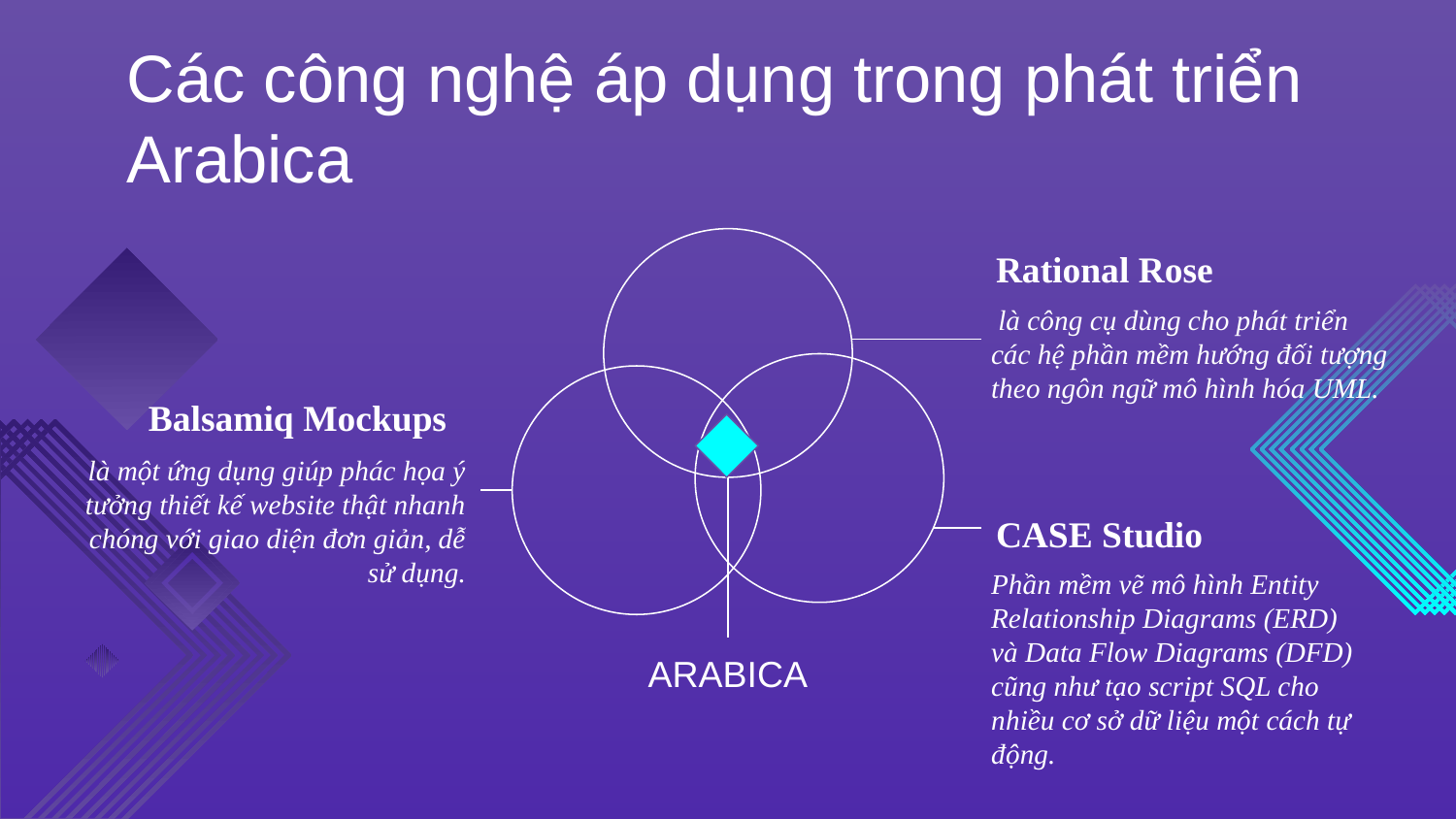

# Các công nghệ áp dụng trong phát triển Arabica
Rational Rose

 là công cụ dùng cho phát triển các hệ phần mềm hướng đối tượng theo ngôn ngữ mô hình hóa UML.

Balsamiq Mockups

là một ứng dụng giúp phác họa ý tưởng thiết kế website thật nhanh chóng với giao diện đơn giản, dễ sử dụng.
CASE Studio
Phần mềm vẽ mô hình Entity Relationship Diagrams (ERD) và Data Flow Diagrams (DFD) cũng như tạo script SQL cho nhiều cơ sở dữ liệu một cách tự động.
ARABICA